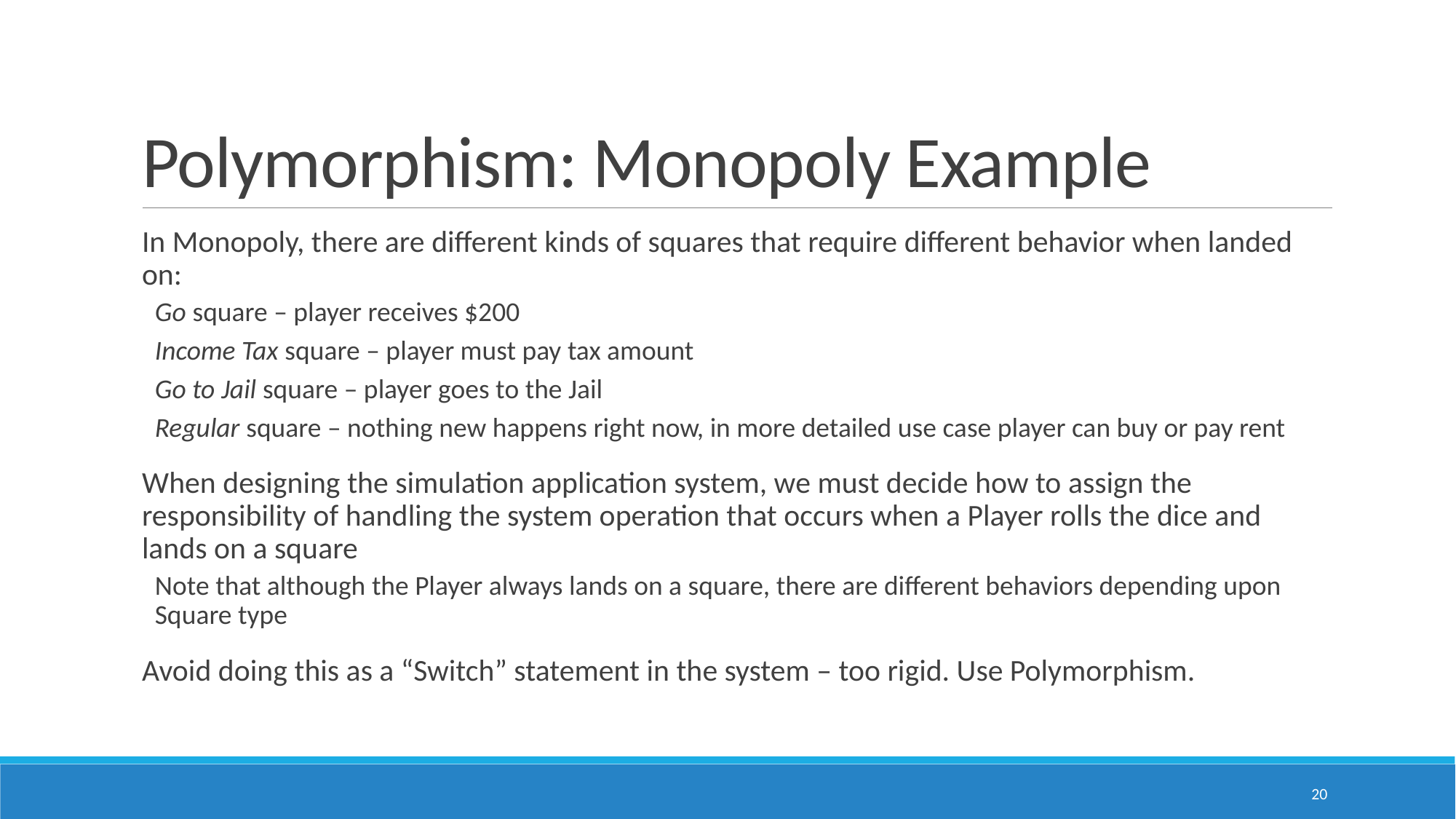

# Polymorphism: Monopoly Example
In Monopoly, there are different kinds of squares that require different behavior when landed on:
Go square – player receives $200
Income Tax square – player must pay tax amount
Go to Jail square – player goes to the Jail
Regular square – nothing new happens right now, in more detailed use case player can buy or pay rent
When designing the simulation application system, we must decide how to assign the responsibility of handling the system operation that occurs when a Player rolls the dice and lands on a square
Note that although the Player always lands on a square, there are different behaviors depending upon Square type
Avoid doing this as a “Switch” statement in the system – too rigid. Use Polymorphism.
20